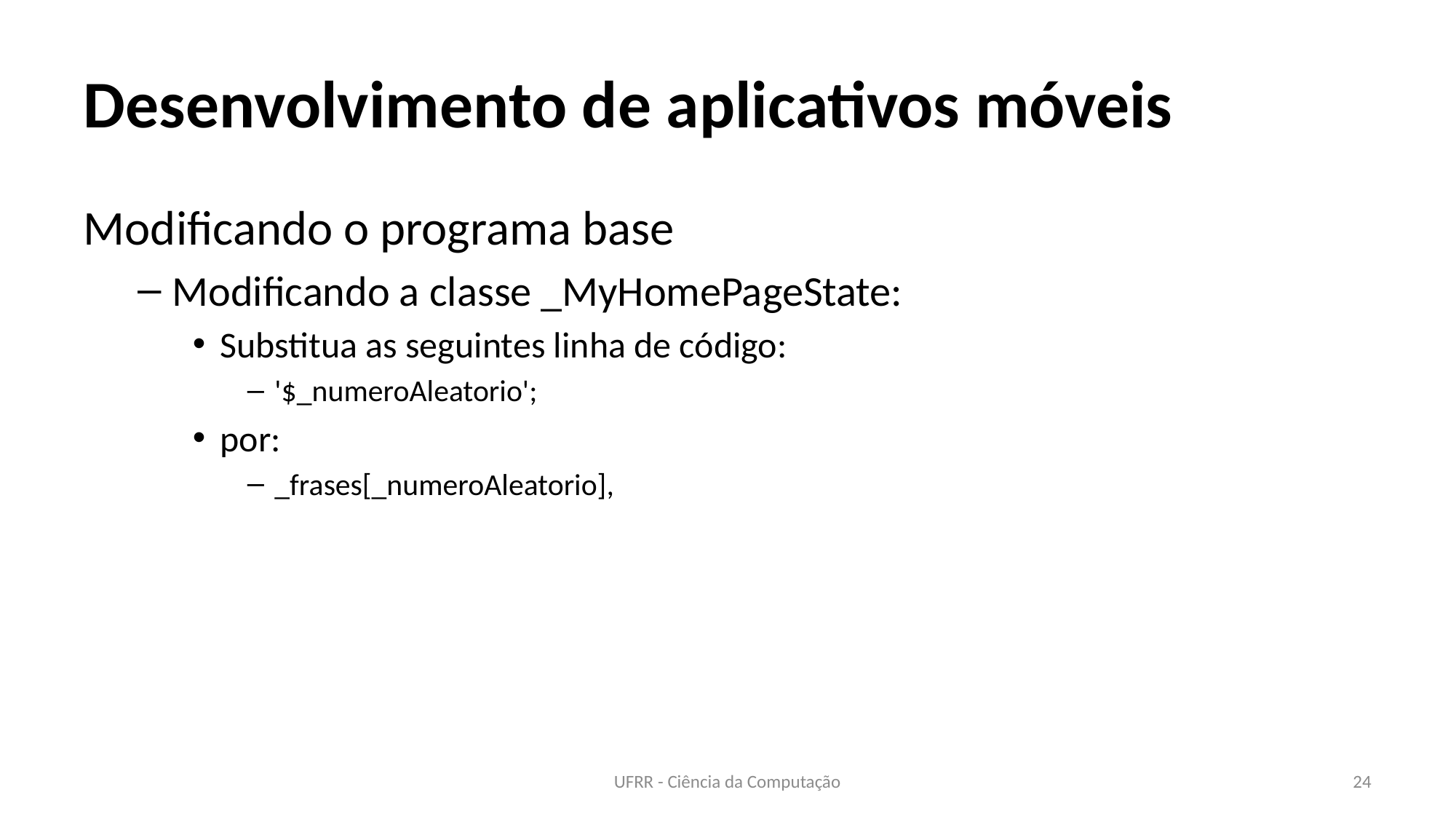

# Desenvolvimento de aplicativos móveis
Modificando o programa base
Modificando a classe _MyHomePageState:
Substitua as seguintes linha de código:
'$_numeroAleatorio';
por:
_frases[_numeroAleatorio],
UFRR - Ciência da Computação
24